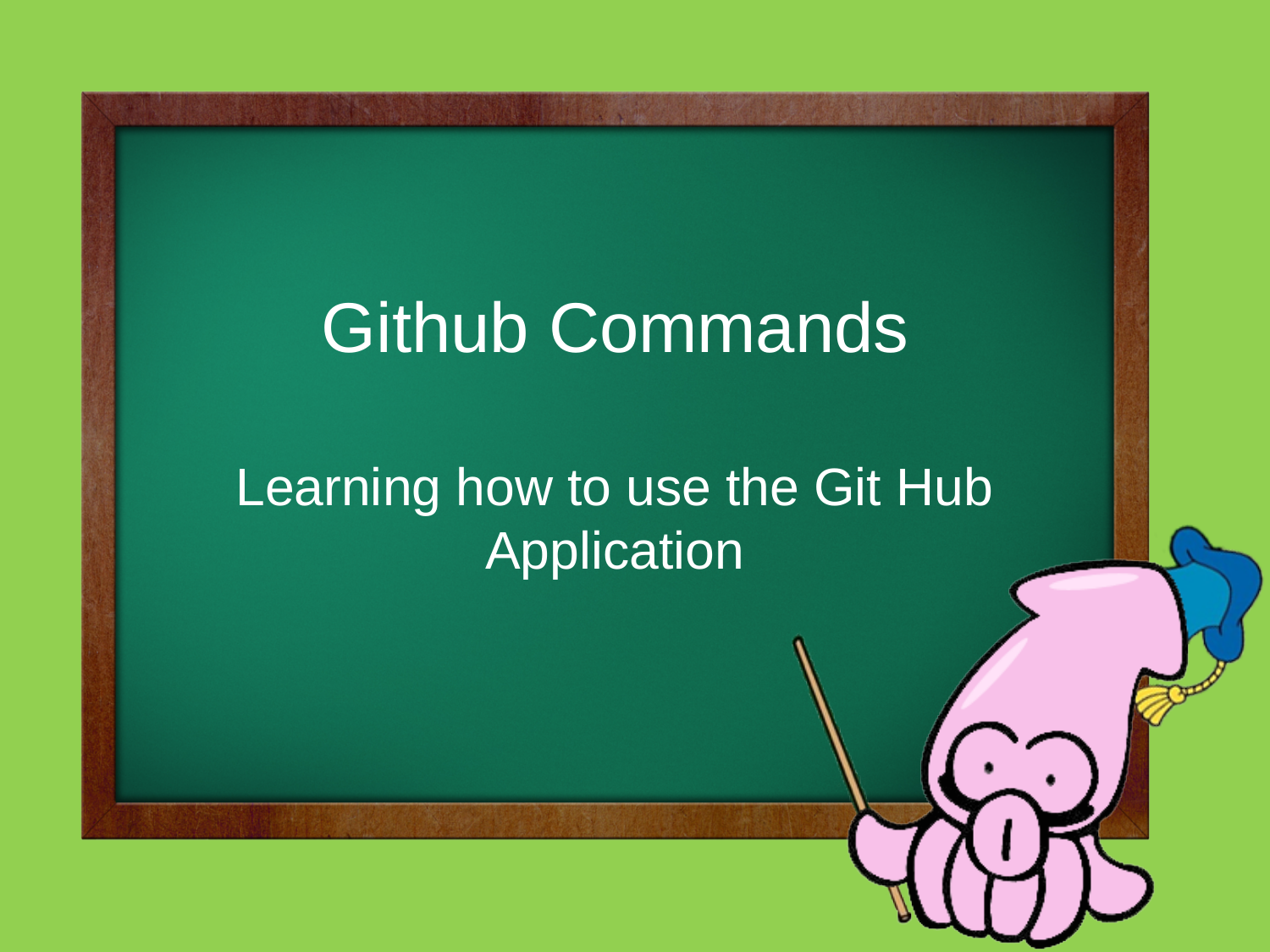

# Github Commands
Learning how to use the Git Hub Application